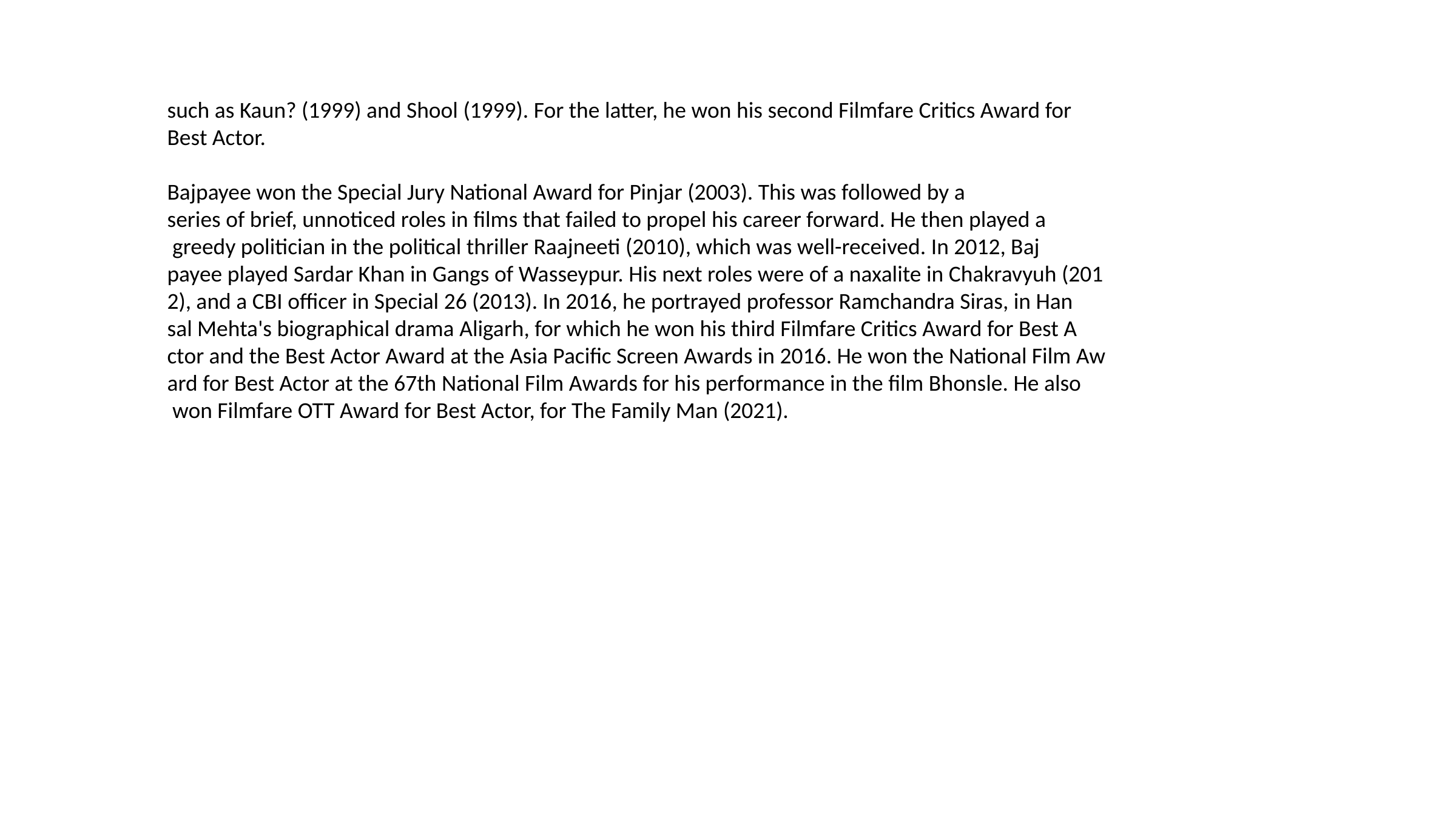

such as Kaun? (1999) and Shool (1999). For the latter, he won his second Filmfare Critics Award for
Best Actor.

Bajpayee won the Special Jury National Award for Pinjar (2003). This was followed by a
series of brief, unnoticed roles in films that failed to propel his career forward. He then played a
 greedy politician in the political thriller Raajneeti (2010), which was well-received. In 2012, Baj
payee played Sardar Khan in Gangs of Wasseypur. His next roles were of a naxalite in Chakravyuh (201
2), and a CBI officer in Special 26 (2013). In 2016, he portrayed professor Ramchandra Siras, in Han
sal Mehta's biographical drama Aligarh, for which he won his third Filmfare Critics Award for Best A
ctor and the Best Actor Award at the Asia Pacific Screen Awards in 2016. He won the National Film Aw
ard for Best Actor at the 67th National Film Awards for his performance in the film Bhonsle. He also
 won Filmfare OTT Award for Best Actor, for The Family Man (2021).